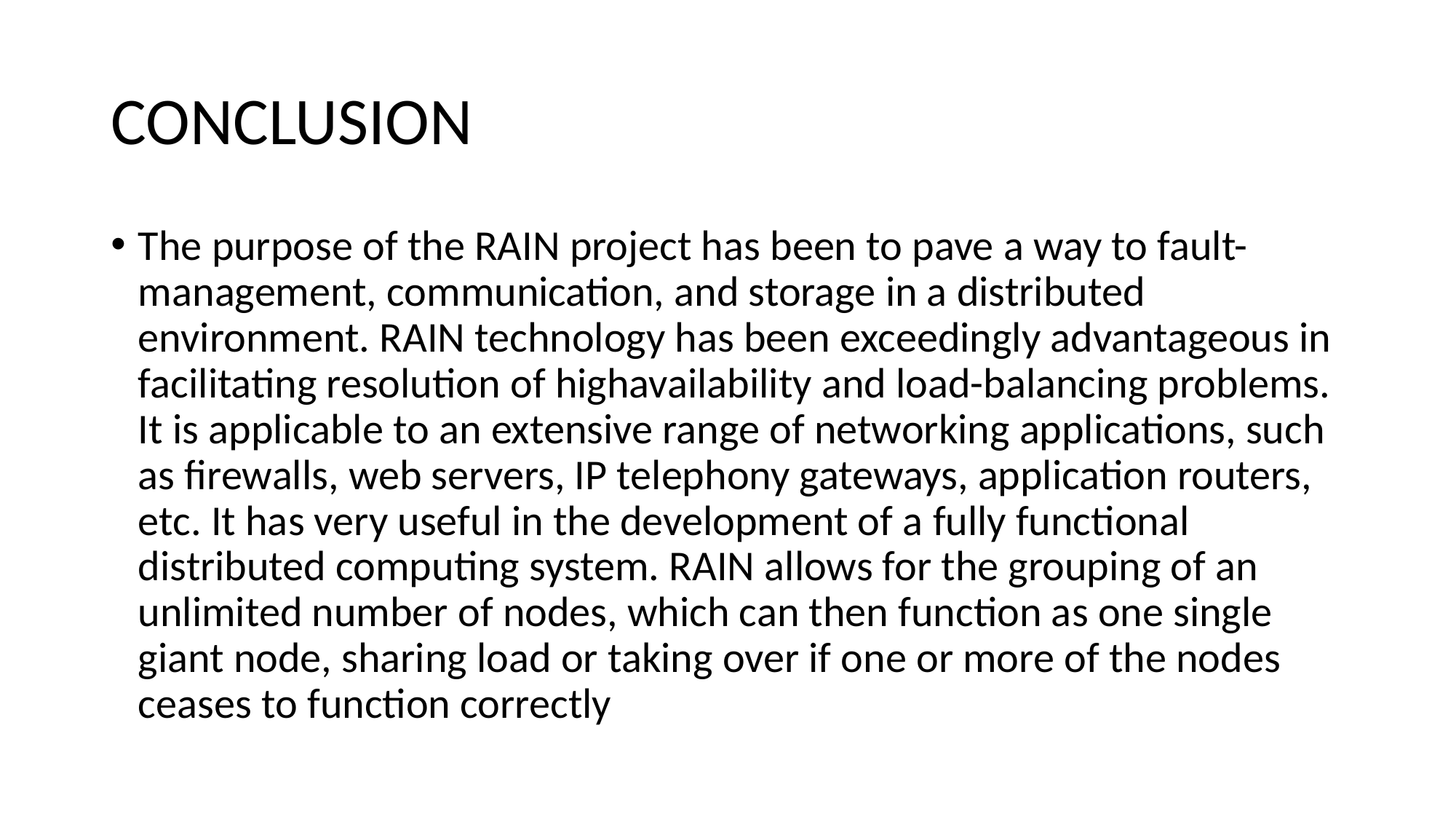

# CONCLUSION
The purpose of the RAIN project has been to pave a way to fault-management, communication, and storage in a distributed environment. RAIN technology has been exceedingly advantageous in facilitating resolution of highavailability and load-balancing problems. It is applicable to an extensive range of networking applications, such as firewalls, web servers, IP telephony gateways, application routers, etc. It has very useful in the development of a fully functional distributed computing system. RAIN allows for the grouping of an unlimited number of nodes, which can then function as one single giant node, sharing load or taking over if one or more of the nodes ceases to function correctly